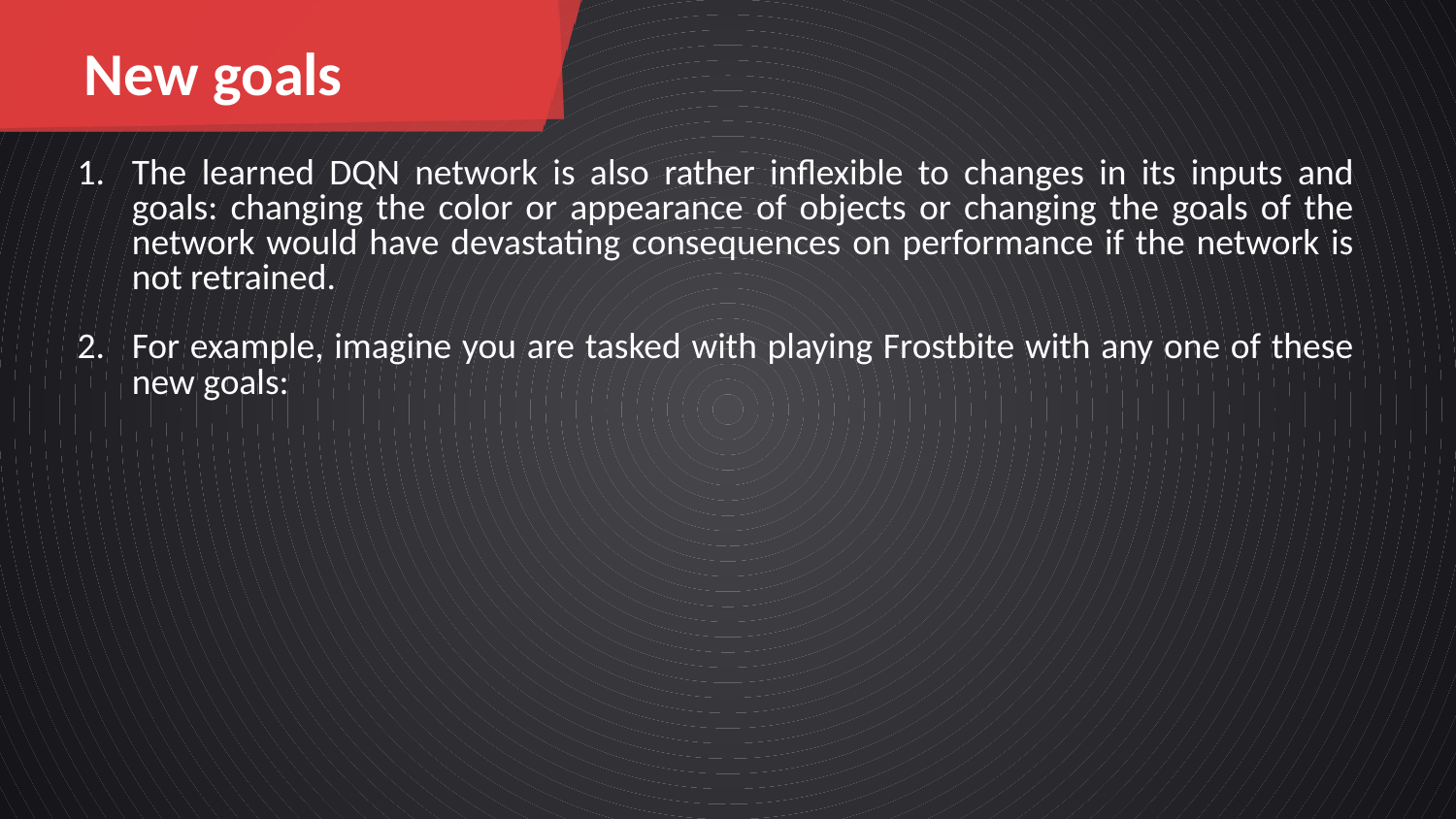

New goals

The learned DQN network is also rather inflexible to changes in its inputs and goals: changing the color or appearance of objects or changing the goals of the network would have devastating consequences on performance if the network is not retrained.

For example, imagine you are tasked with playing Frostbite with any one of these new goals: